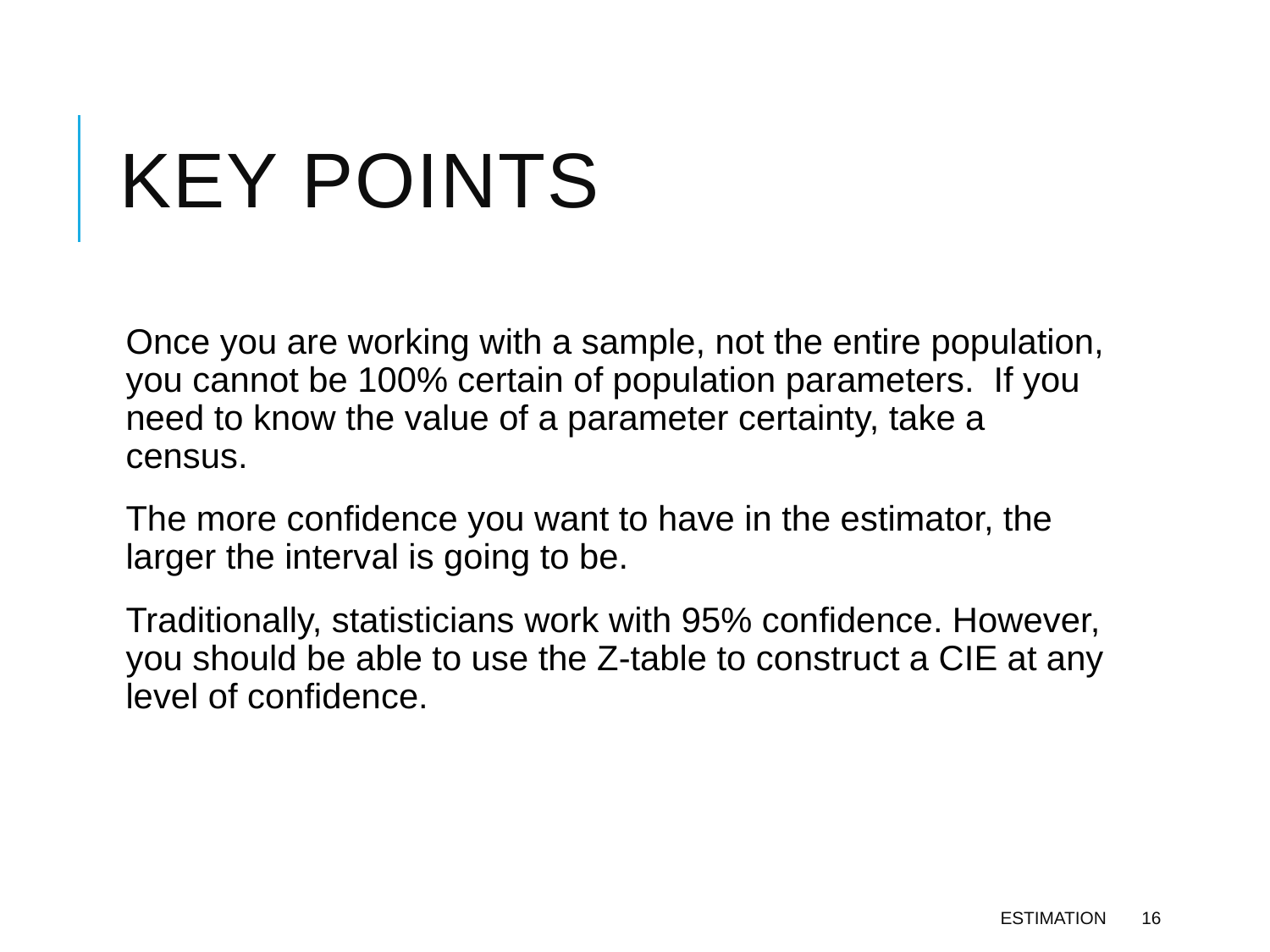

# Key Points
Once you are working with a sample, not the entire population, you cannot be 100% certain of population parameters.  If you need to know the value of a parameter certainty, take a census.
The more confidence you want to have in the estimator, the larger the interval is going to be.
Traditionally, statisticians work with 95% confidence. However, you should be able to use the Z-table to construct a CIE at any level of confidence.

Estimation
16